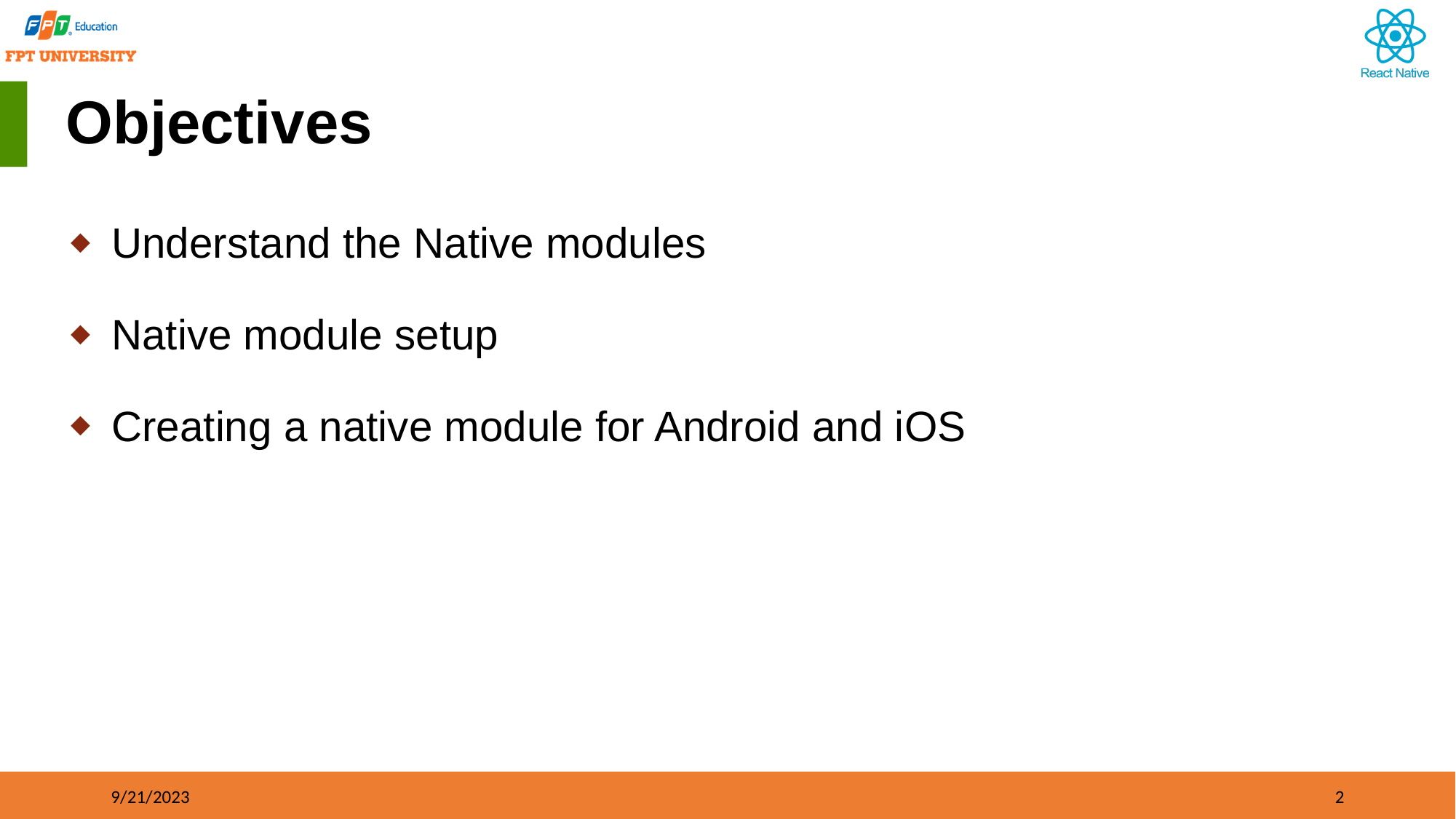

# Objectives
Understand the Native modules
Native module setup
Creating a native module for Android and iOS
9/21/2023
2